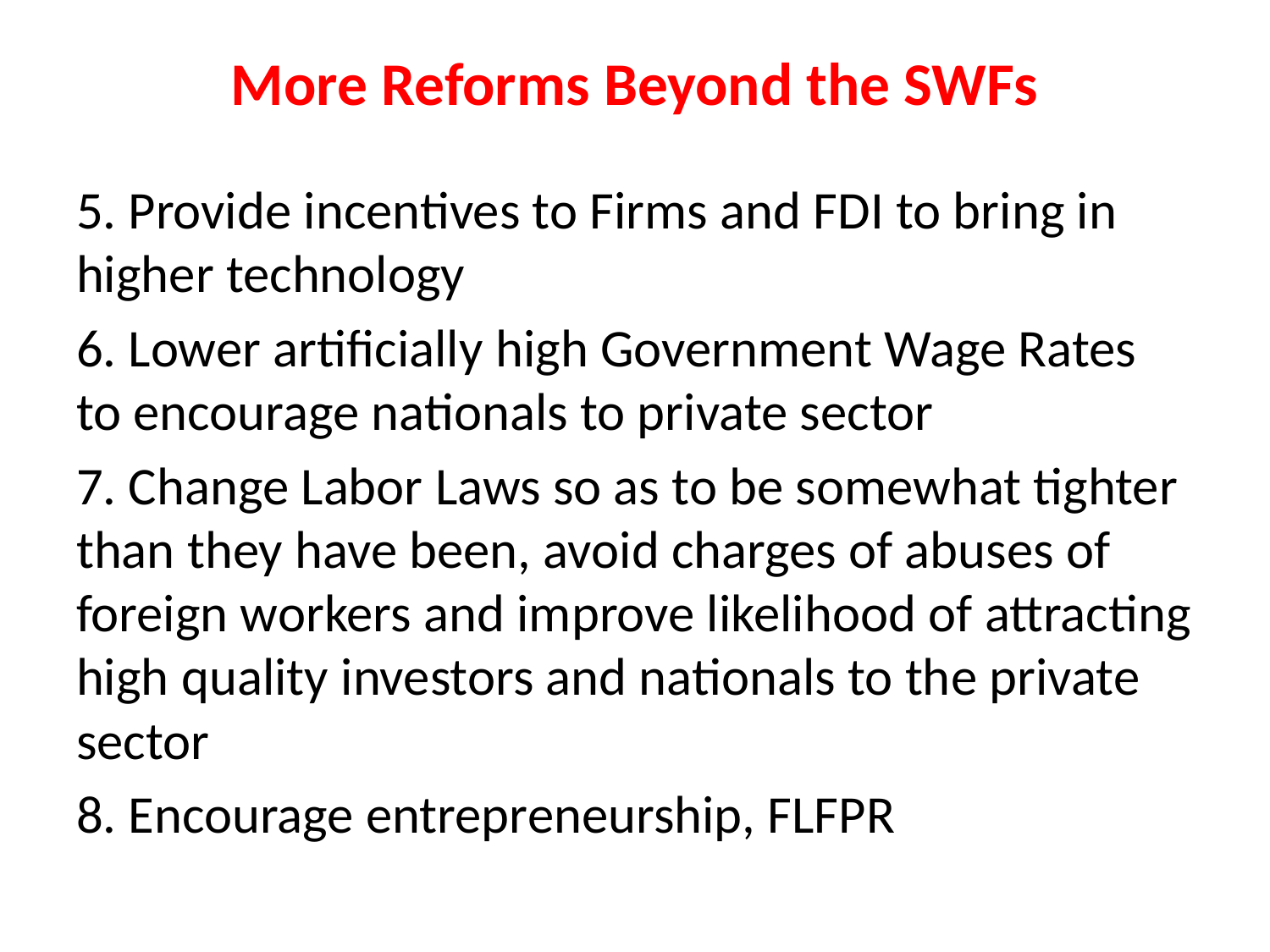

# More Reforms Beyond the SWFs
5. Provide incentives to Firms and FDI to bring in higher technology
6. Lower artificially high Government Wage Rates to encourage nationals to private sector
7. Change Labor Laws so as to be somewhat tighter than they have been, avoid charges of abuses of foreign workers and improve likelihood of attracting high quality investors and nationals to the private sector
8. Encourage entrepreneurship, FLFPR